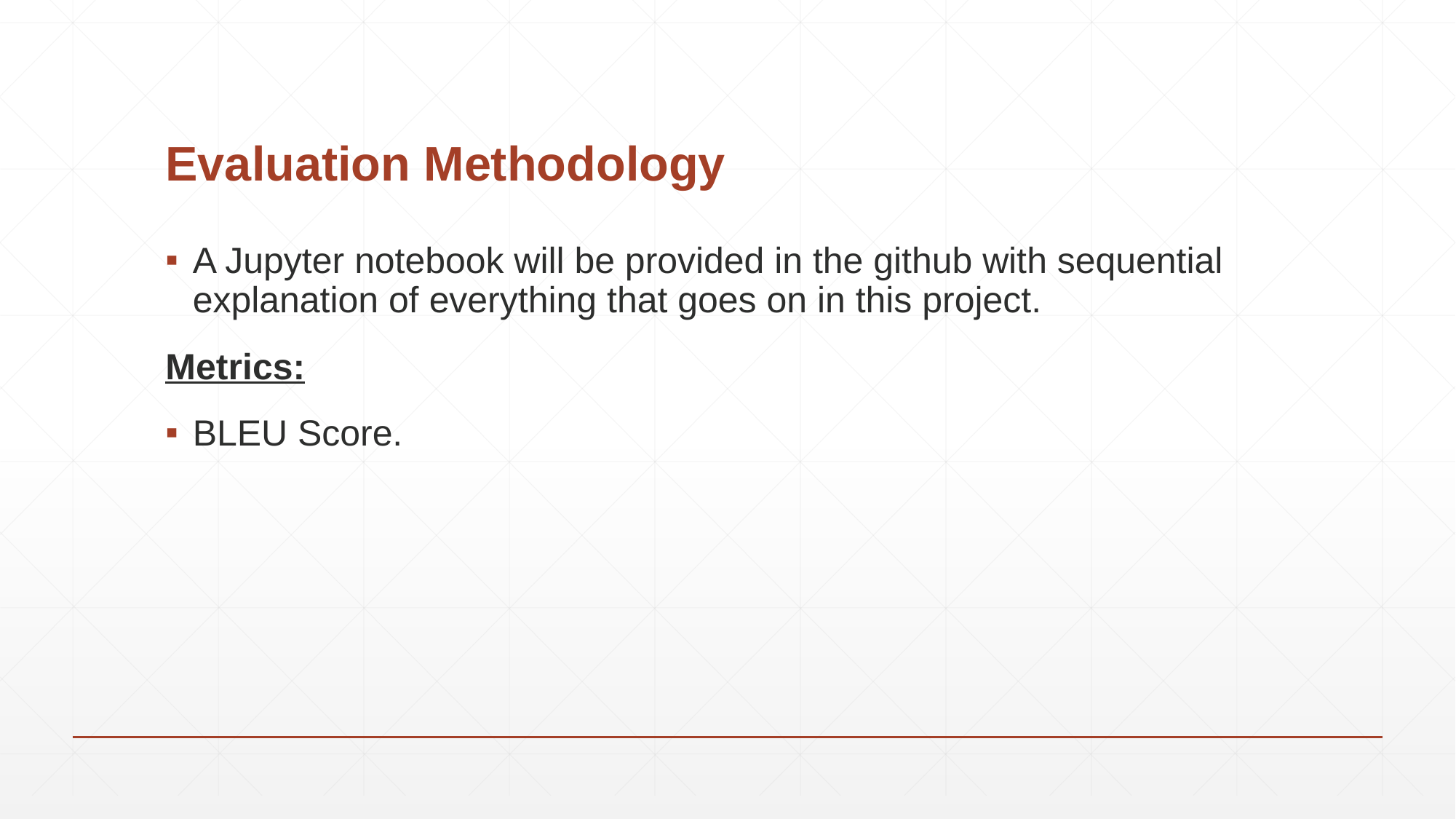

# Evaluation Methodology
A Jupyter notebook will be provided in the github with sequential explanation of everything that goes on in this project.
Metrics:
BLEU Score.